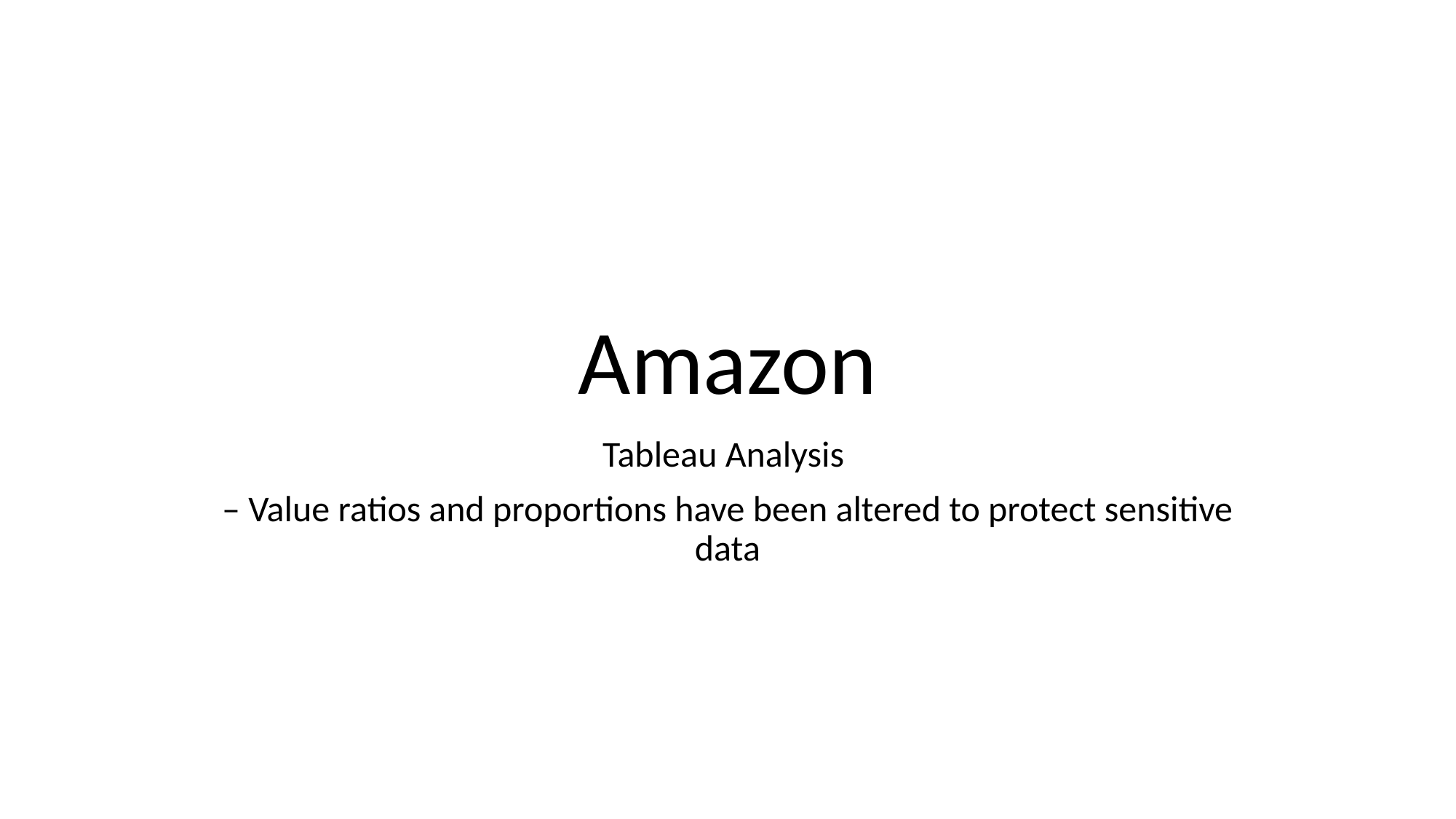

# Amazon
Tableau Analysis
– Value ratios and proportions have been altered to protect sensitive data